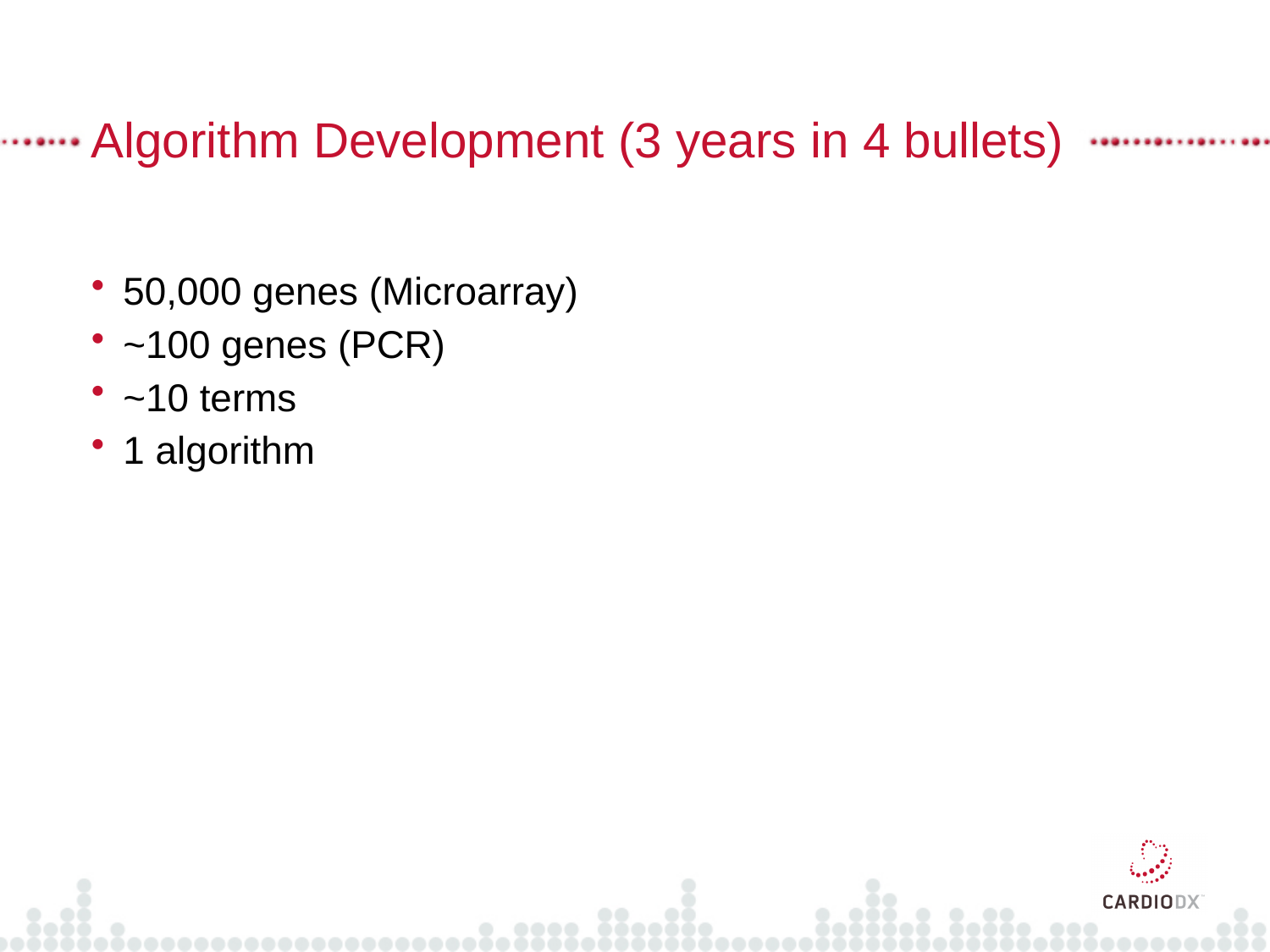

Algorithm Development (3 years in 4 bullets)
50,000 genes (Microarray)
~100 genes (PCR)
~10 terms
1 algorithm